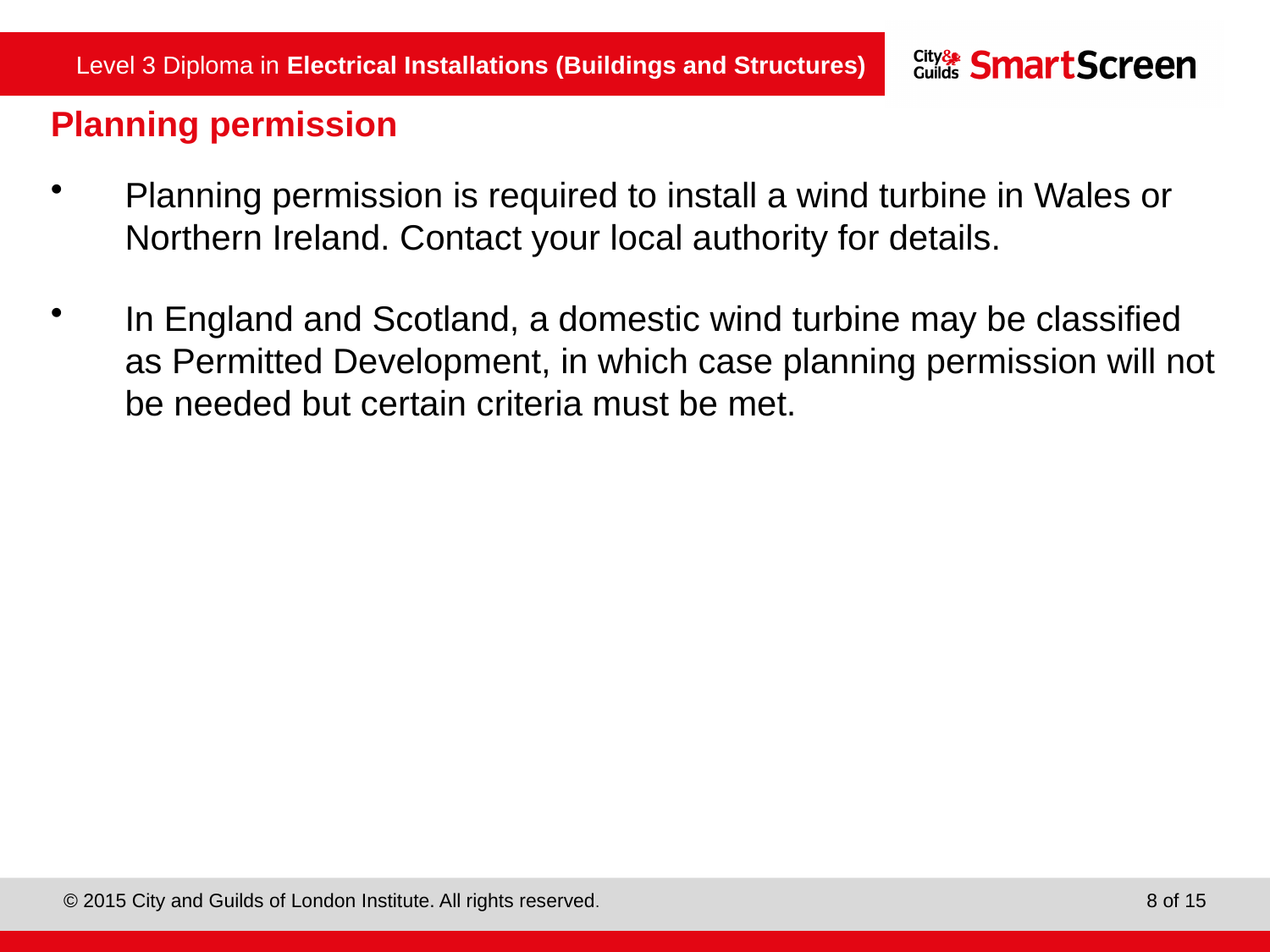

# Planning permission
Planning permission is required to install a wind turbine in Wales or Northern Ireland. Contact your local authority for details.
In England and Scotland, a domestic wind turbine may be classified as Permitted Development, in which case planning permission will not be needed but certain criteria must be met.